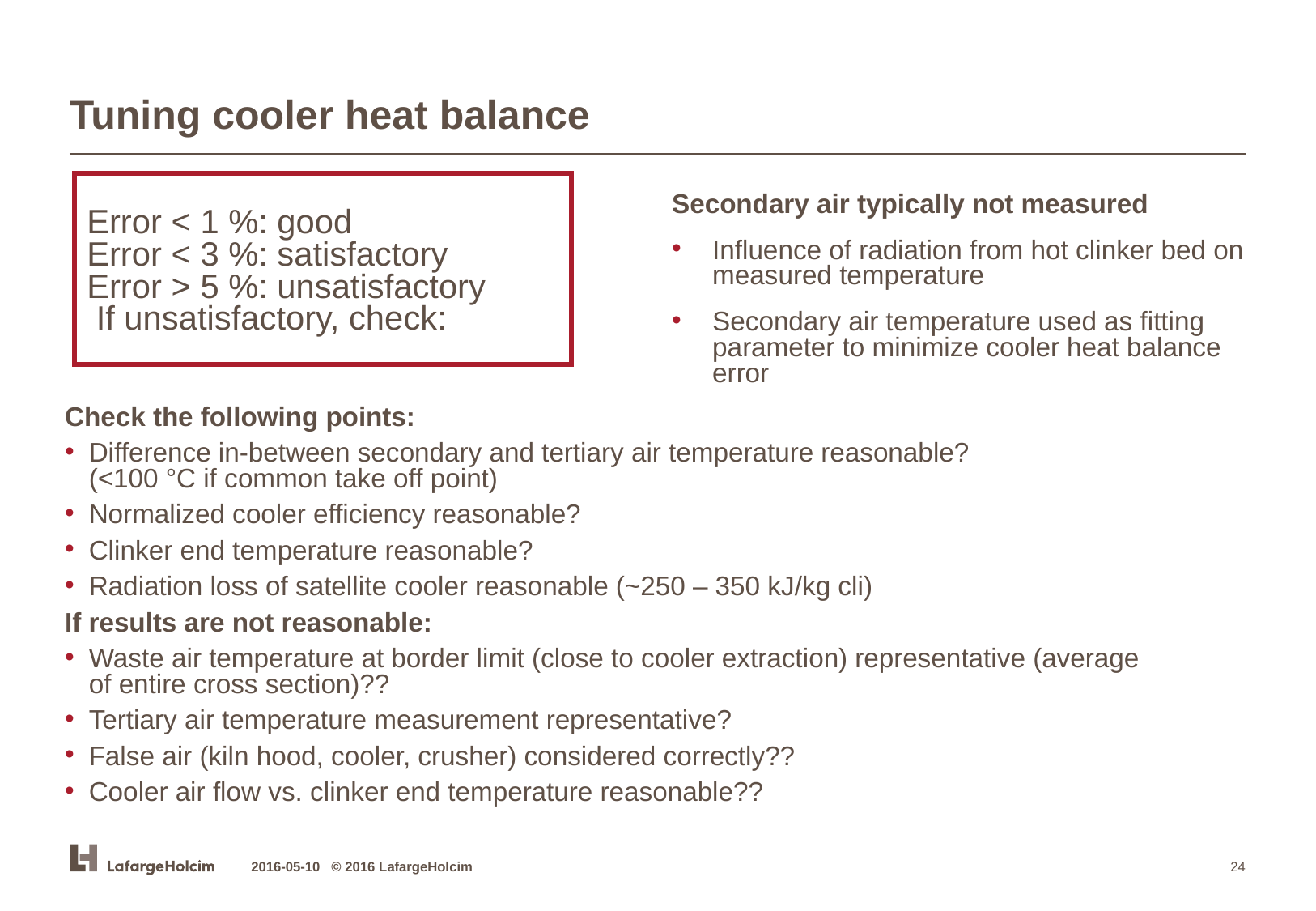

# Tuning cooler heat balance

Error < 1 %: good
Error < 3 %: satisfactory
Error > 5 %: unsatisfactory
 If unsatisfactory, check:

Secondary air typically not measured
Influence of radiation from hot clinker bed on measured temperature
Secondary air temperature used as fitting parameter to minimize cooler heat balance error

Check the following points:
Difference in-between secondary and tertiary air temperature reasonable?
(<100 °C if common take off point)
Normalized cooler efficiency reasonable?
Clinker end temperature reasonable?
Radiation loss of satellite cooler reasonable (~250 – 350 kJ/kg cli)
If results are not reasonable:
Waste air temperature at border limit (close to cooler extraction) representative (average of entire cross section)??
Tertiary air temperature measurement representative?
False air (kiln hood, cooler, crusher) considered correctly??
Cooler air flow vs. clinker end temperature reasonable??
2016-05-10   © 2016 LafargeHolcim
24